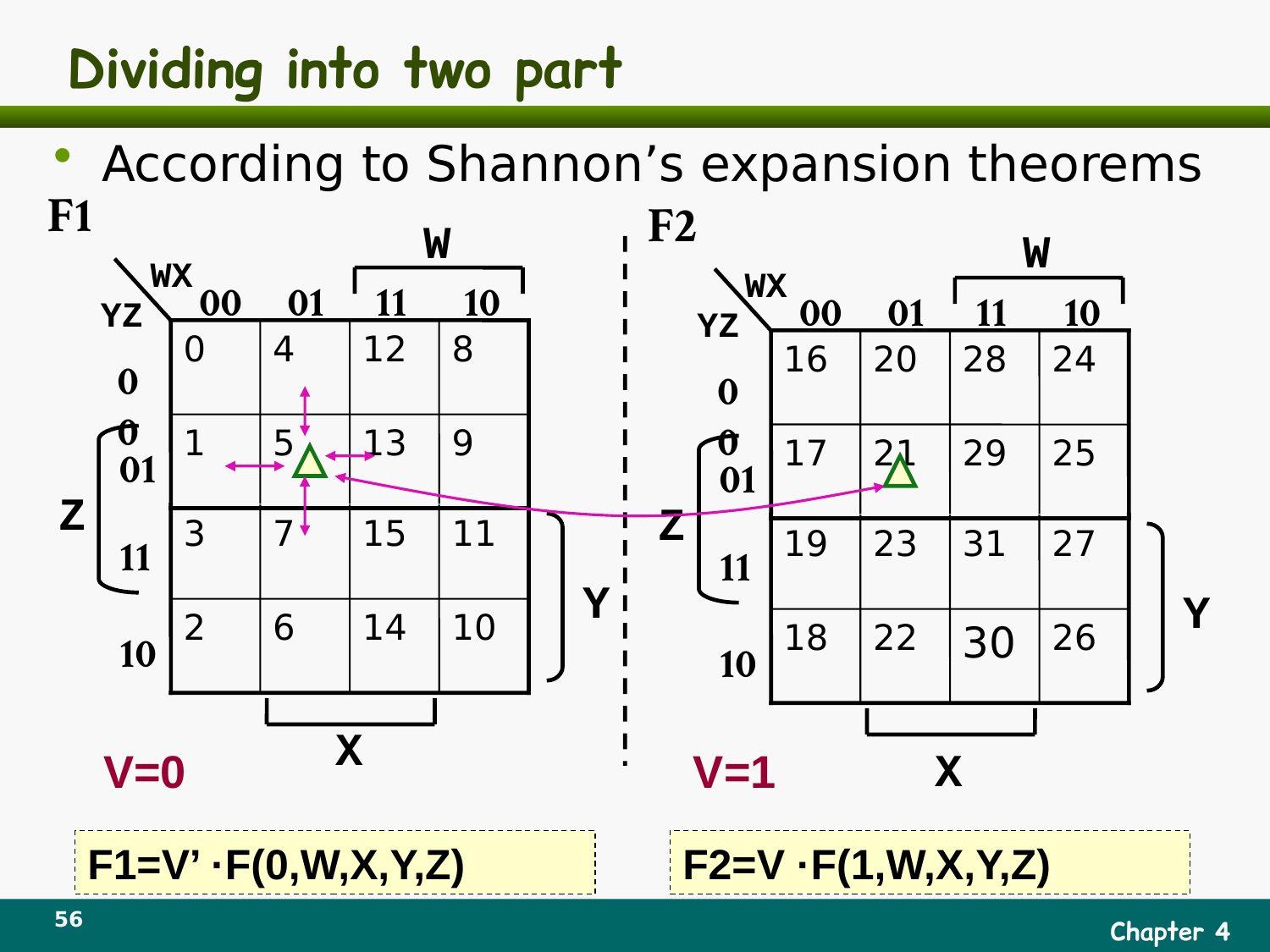

# Dividing into two part
According to Shannon’s expansion theorems
F1
W
WX

00
01

11
10
YZ
0

4

12

8

1

5
13
9

00

01
Z
3

7

15

11

2

6
14
10

11
Y
10

X
F2
W
WX

00
01

11
10
YZ
16

20

28

24

17

21
29
25

00

01
Z
19

23

31

27

18

22
30
26

11
Y
10

X
V=1

V=0
F1=V’ ·F(0,W,X,Y,Z)
F2=V ·F(1,W,X,Y,Z)
56
Chapter 4